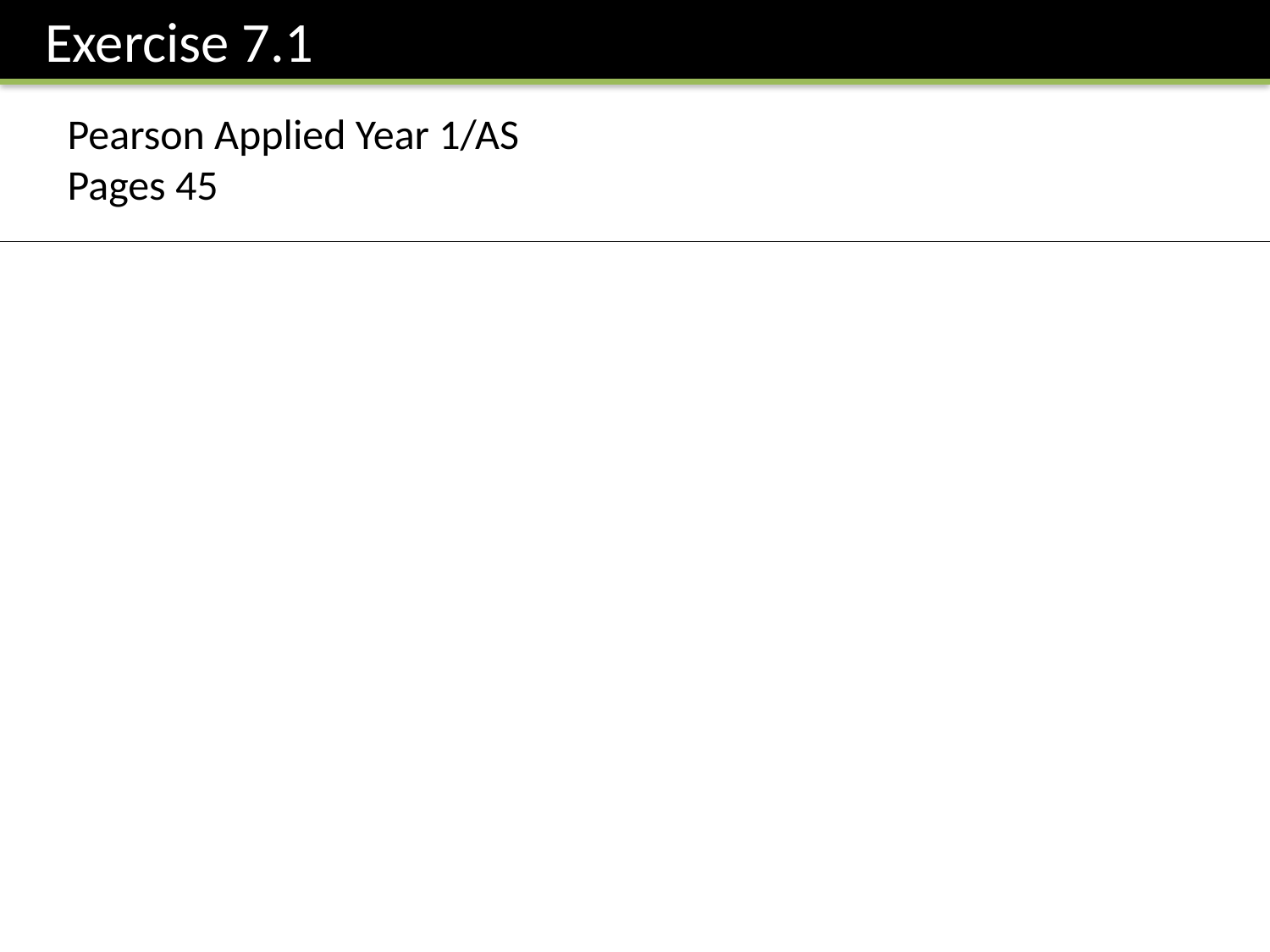

Exercise 7.1
Pearson Applied Year 1/AS
Pages 45